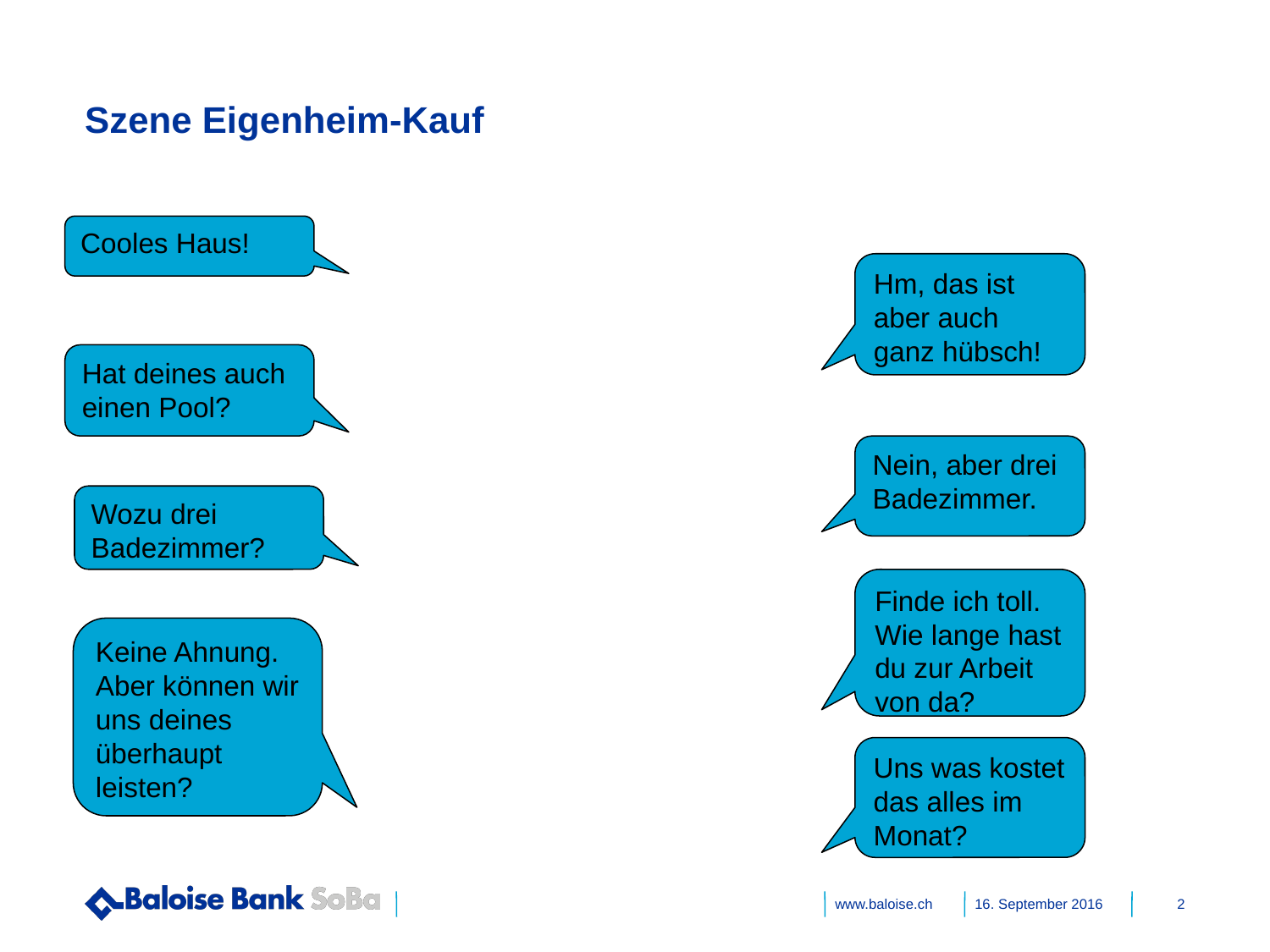

# Szene Eigenheim-Kauf
Cooles Haus!
Hm, das ist aber auch ganz hübsch!
Hat deines auch einen Pool?
Nein, aber drei Badezimmer.
Wozu drei Badezimmer?
Finde ich toll. Wie lange hast du zur Arbeit von da?
Keine Ahnung. Aber können wir uns deines überhaupt leisten?
Uns was kostet das alles im Monat?

16. September 2016
2